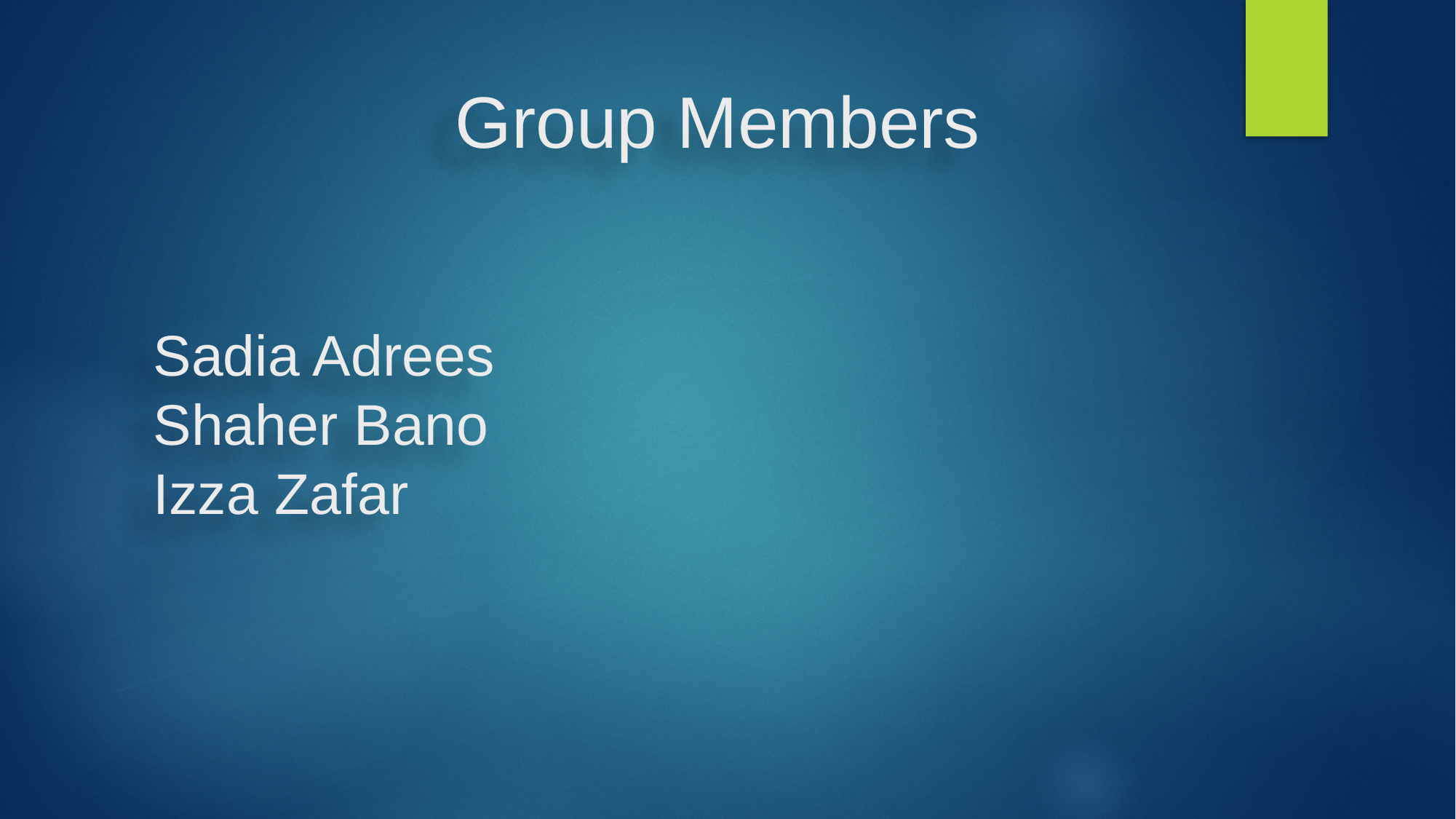

Group Members
# Sadia Adrees Shaher Bano Izza Zafar